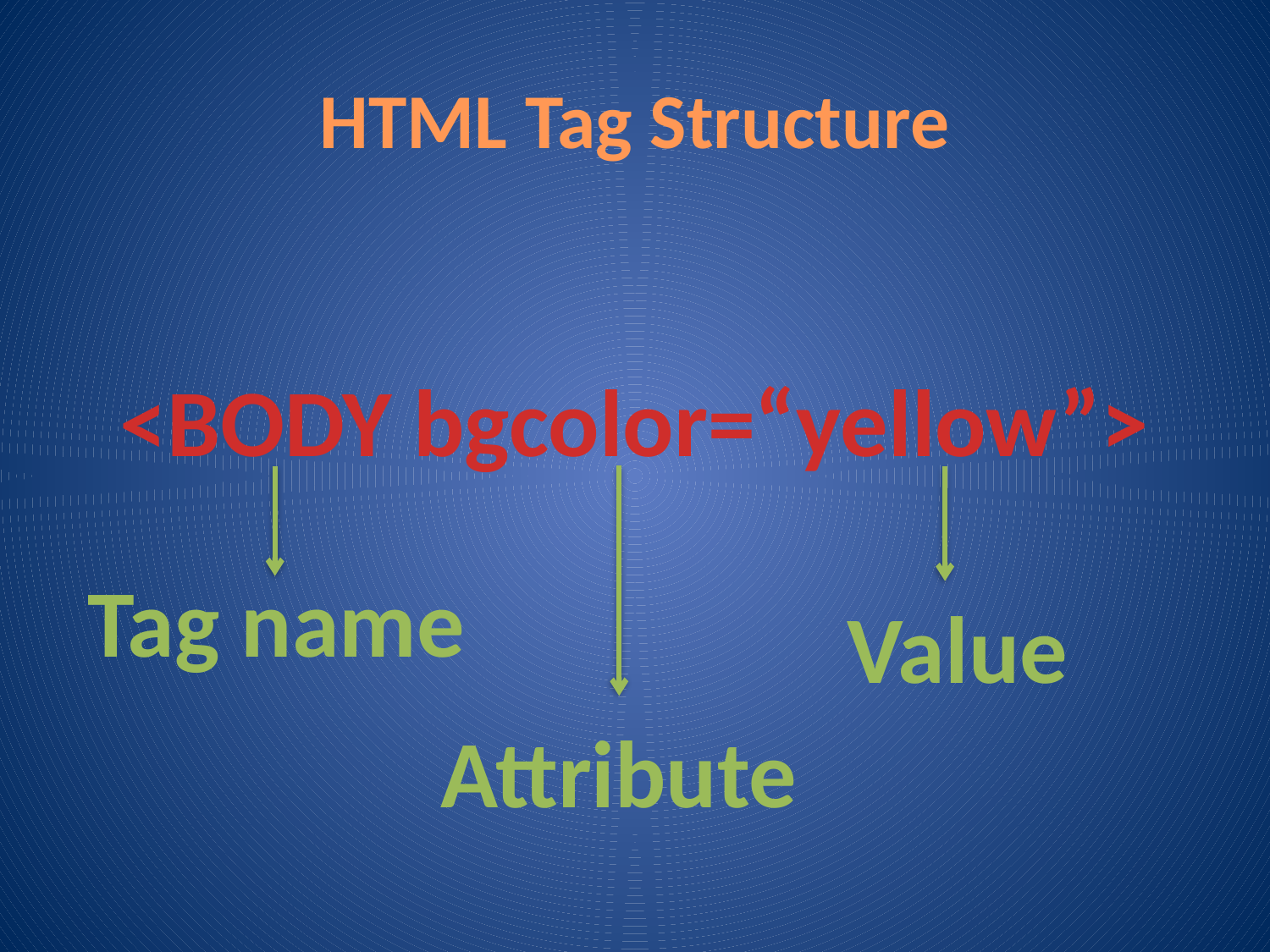

# HTML Tag Structure

<BODY bgcolor=“yellow”>
Tag name
Value
Attribute